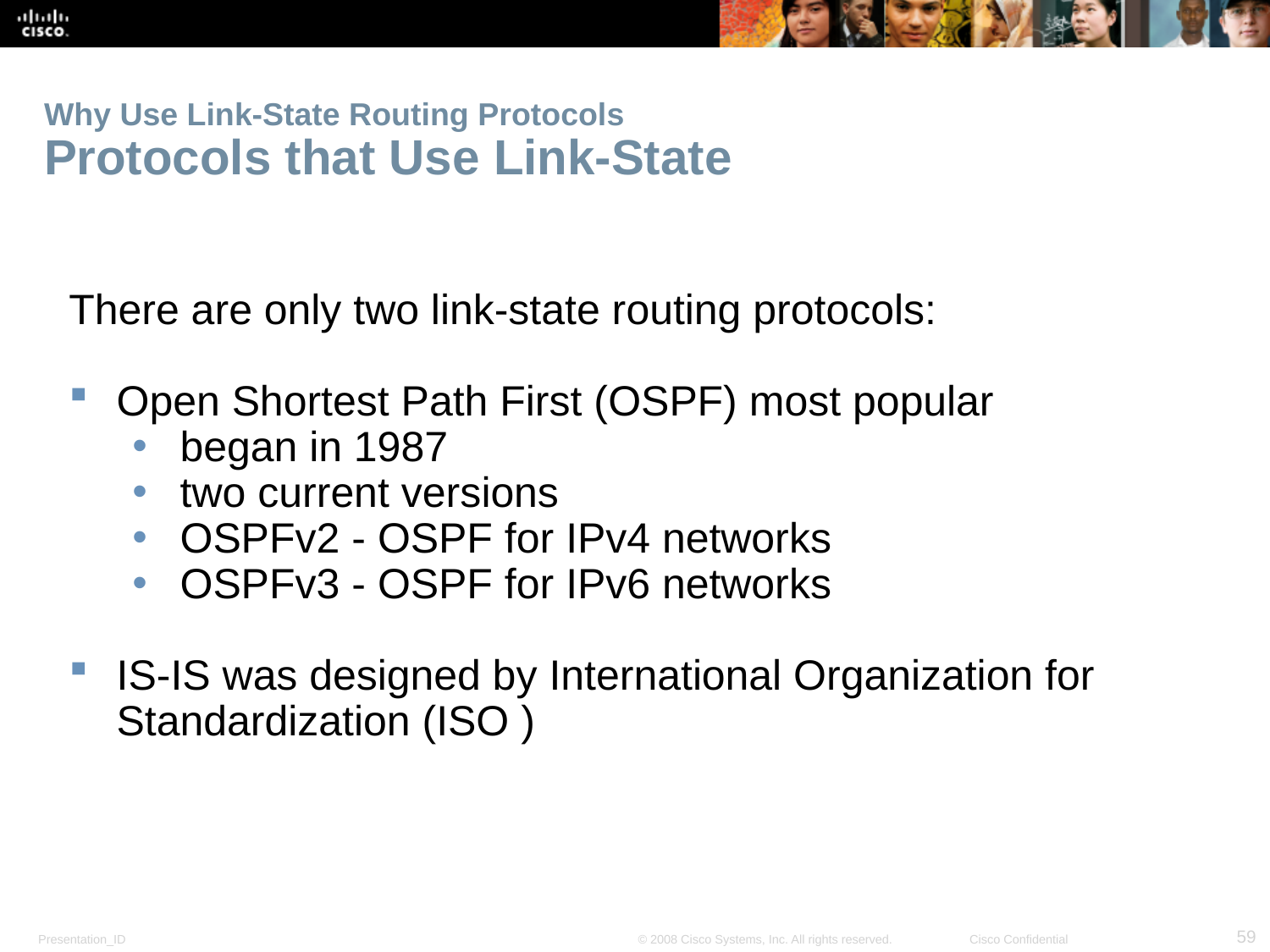

# Why Use Link-State Routing Protocols Protocols that Use Link-State
There are only two link-state routing protocols:

Open Shortest Path First (OSPF) most popular
began in 1987
two current versions
OSPFv2 - OSPF for IPv4 networks
OSPFv3 - OSPF for IPv6 networks

IS-IS was designed by International Organization for Standardization (ISO )